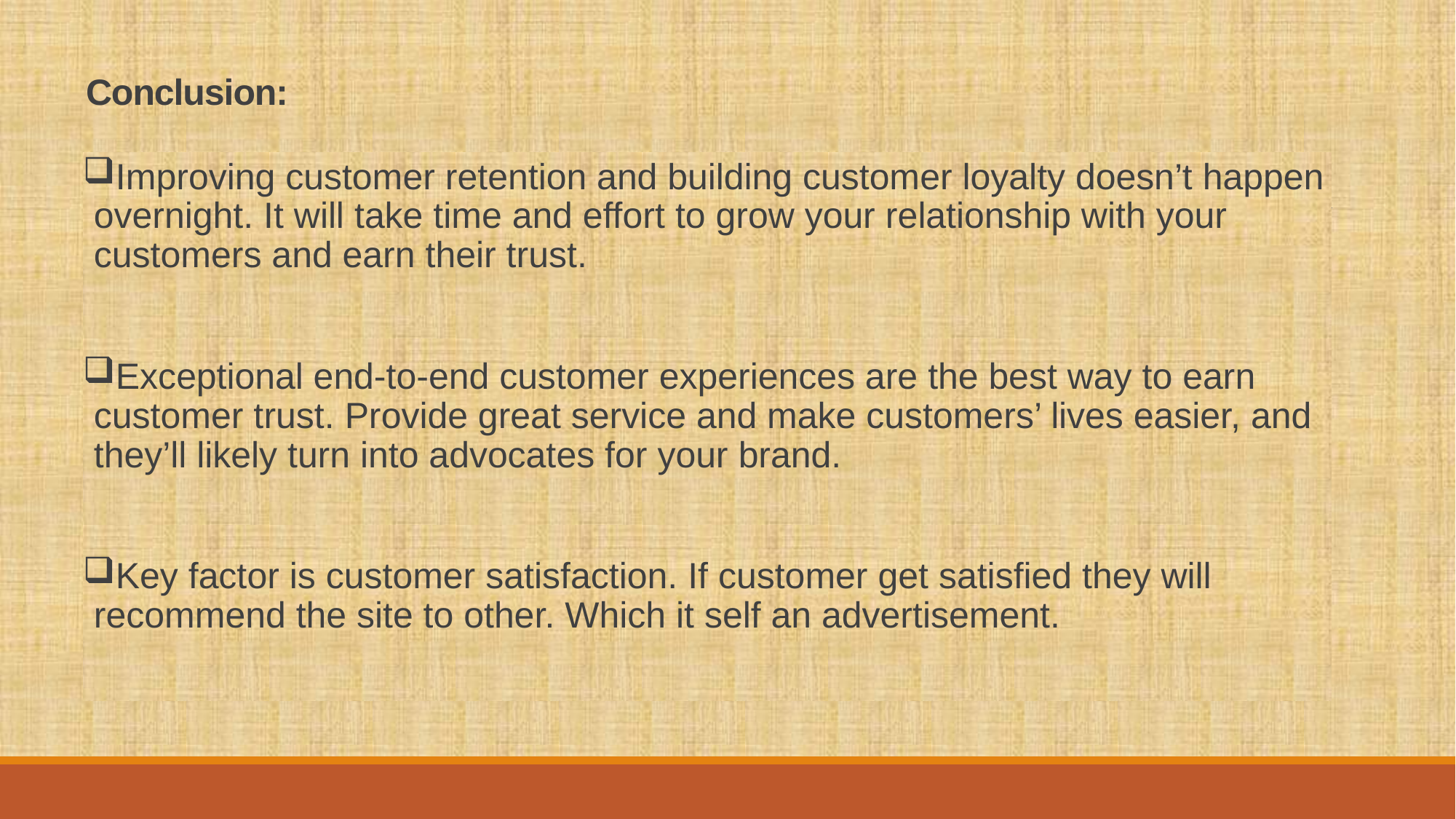

# Conclusion:
Improving customer retention and building customer loyalty doesn’t happen overnight. It will take time and effort to grow your relationship with your customers and earn their trust.

Exceptional end-to-end customer experiences are the best way to earn customer trust. Provide great service and make customers’ lives easier, and they’ll likely turn into advocates for your brand.

Key factor is customer satisfaction. If customer get satisfied they will recommend the site to other. Which it self an advertisement.